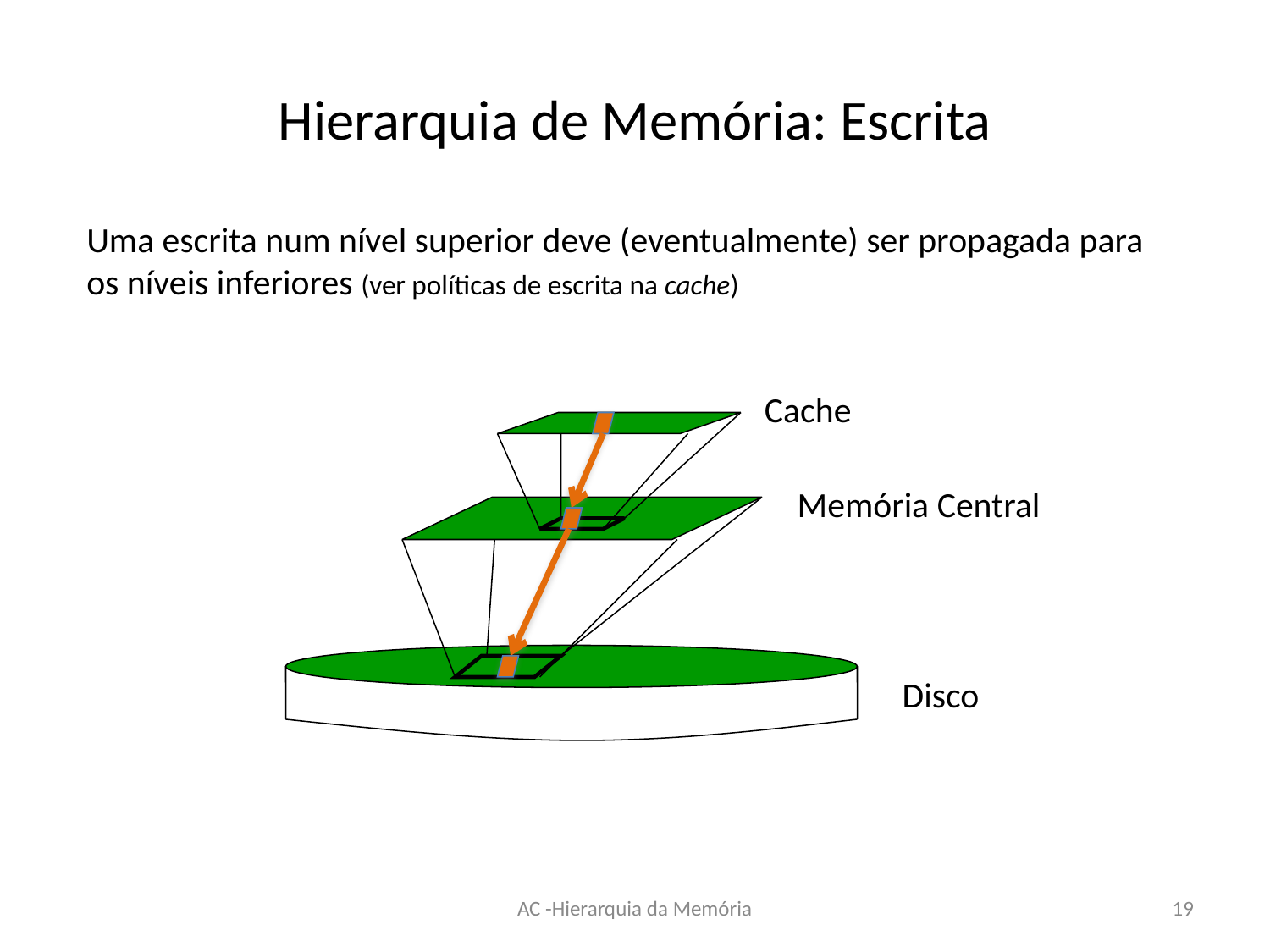

# Hierarquia de Memória: Escrita
Uma escrita num nível superior deve (eventualmente) ser propagada para os níveis inferiores (ver políticas de escrita na cache)
Cache

Memória Central

Disco

AC -Hierarquia da Memória
19